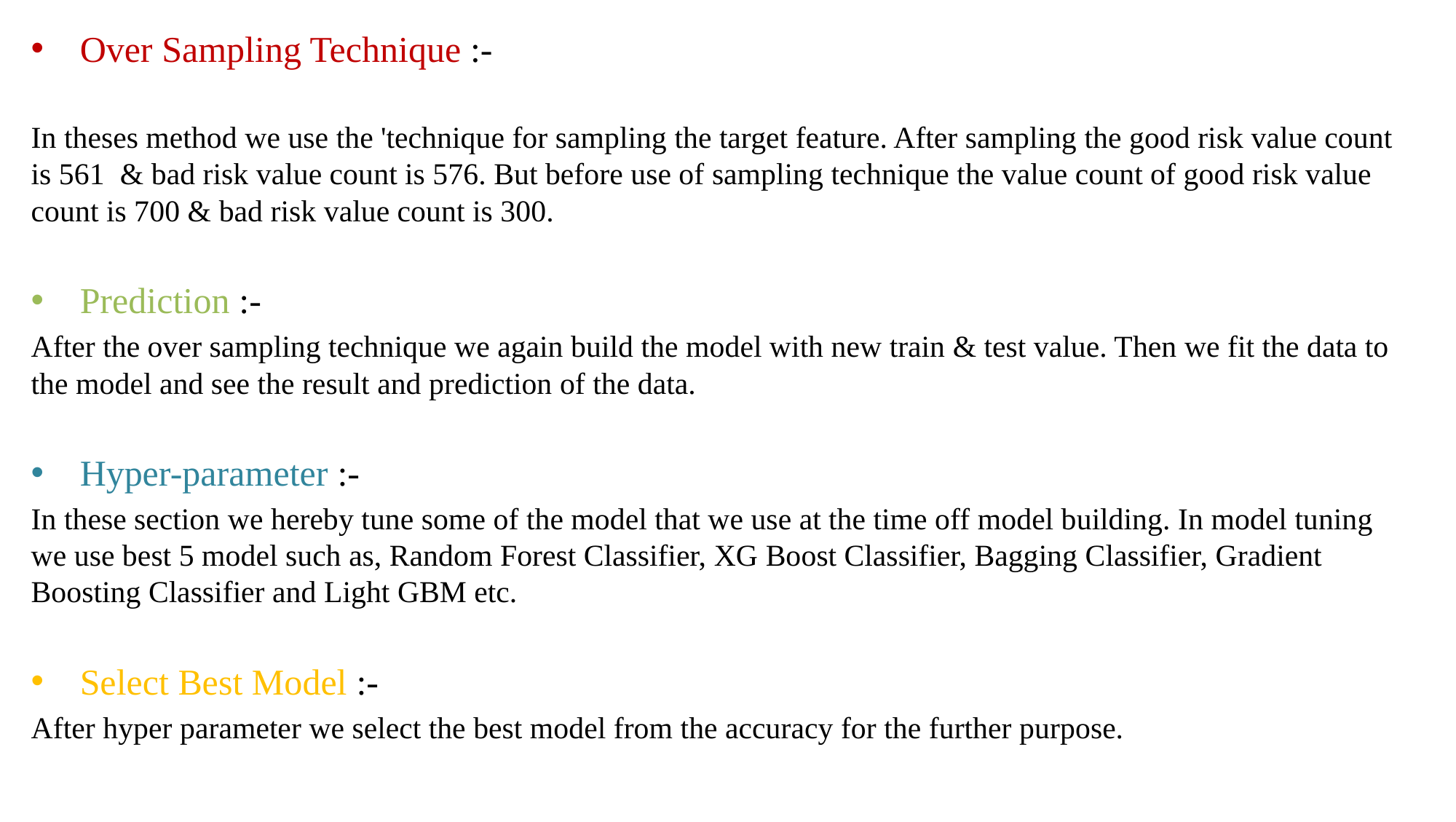

Over Sampling Technique :-

In theses method we use the 'technique for sampling the target feature. After sampling the good risk value count is 561  & bad risk value count is 576. But before use of sampling technique the value count of good risk value count is 700 & bad risk value count is 300.

Prediction :-
After the over sampling technique we again build the model with new train & test value. Then we fit the data to the model and see the result and prediction of the data.

Hyper-parameter :-
In these section we hereby tune some of the model that we use at the time off model building. In model tuning we use best 5 model such as, Random Forest Classifier, XG Boost Classifier, Bagging Classifier, Gradient Boosting Classifier and Light GBM etc.

Select Best Model :-
After hyper parameter we select the best model from the accuracy for the further purpose.